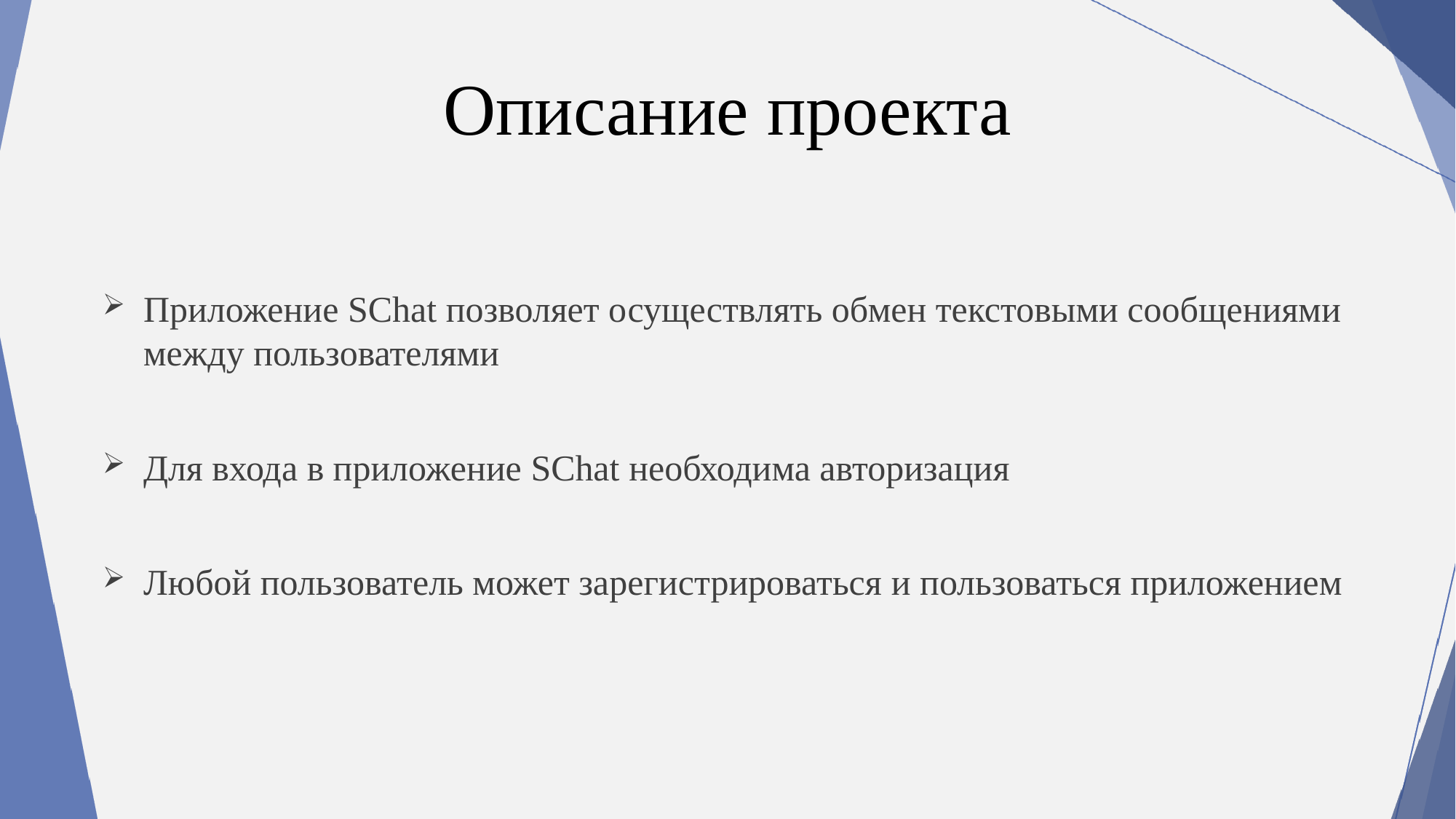

# Описание проекта
Приложение SChat позволяет осуществлять обмен текстовыми сообщениями между пользователями

Для входа в приложение SChat необходима авторизация

Любой пользователь может зарегистрироваться и пользоваться приложением